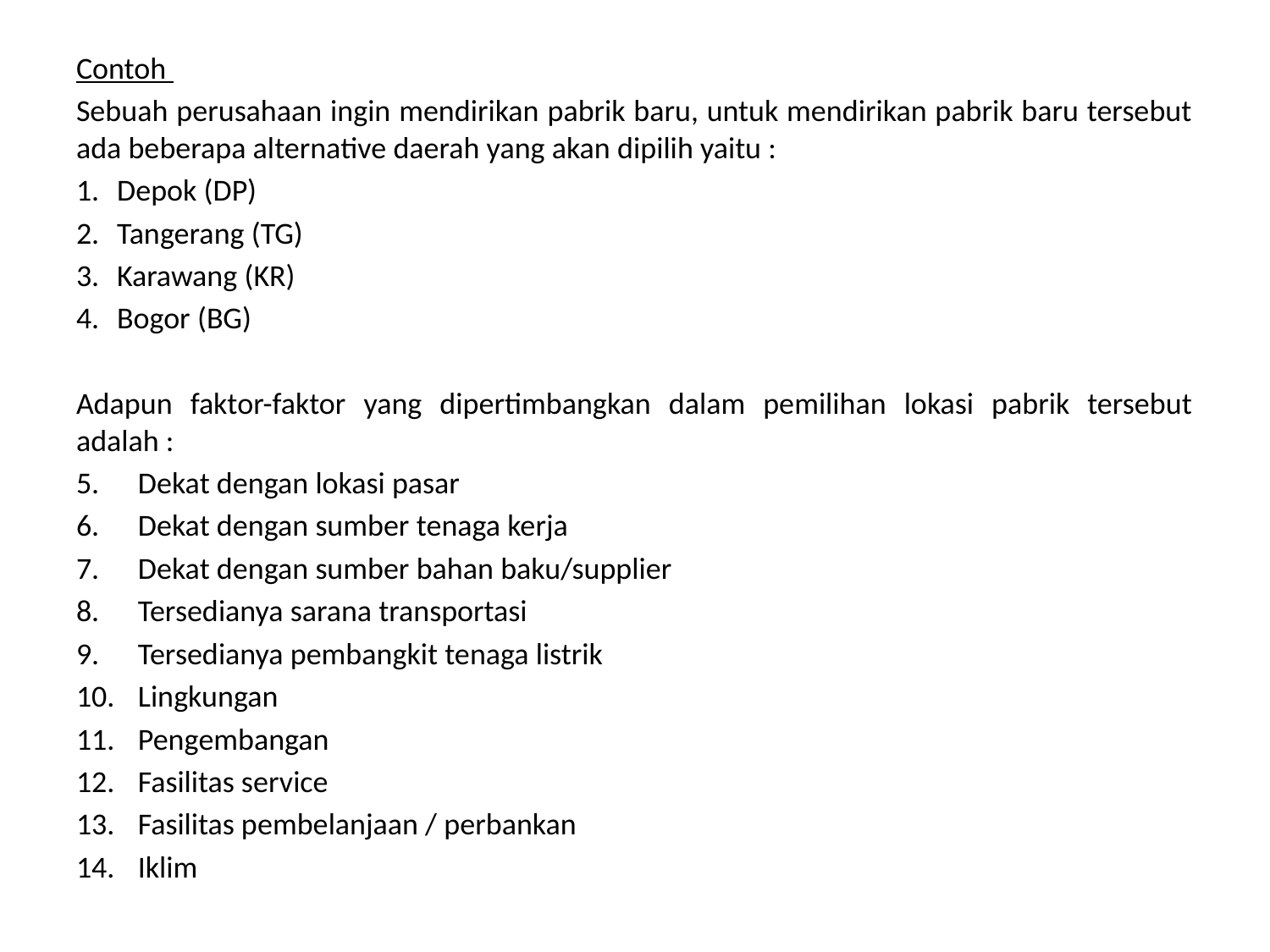

Contoh
Sebuah perusahaan ingin mendirikan pabrik baru, untuk mendirikan pabrik baru tersebut ada beberapa alternative daerah yang akan dipilih yaitu :
Depok (DP)
Tangerang (TG)
Karawang (KR)
Bogor (BG)

Adapun faktor-faktor yang dipertimbangkan dalam pemilihan lokasi pabrik tersebut adalah :
Dekat dengan lokasi pasar
Dekat dengan sumber tenaga kerja
Dekat dengan sumber bahan baku/supplier
Tersedianya sarana transportasi
Tersedianya pembangkit tenaga listrik
Lingkungan
Pengembangan
Fasilitas service
Fasilitas pembelanjaan / perbankan
Iklim